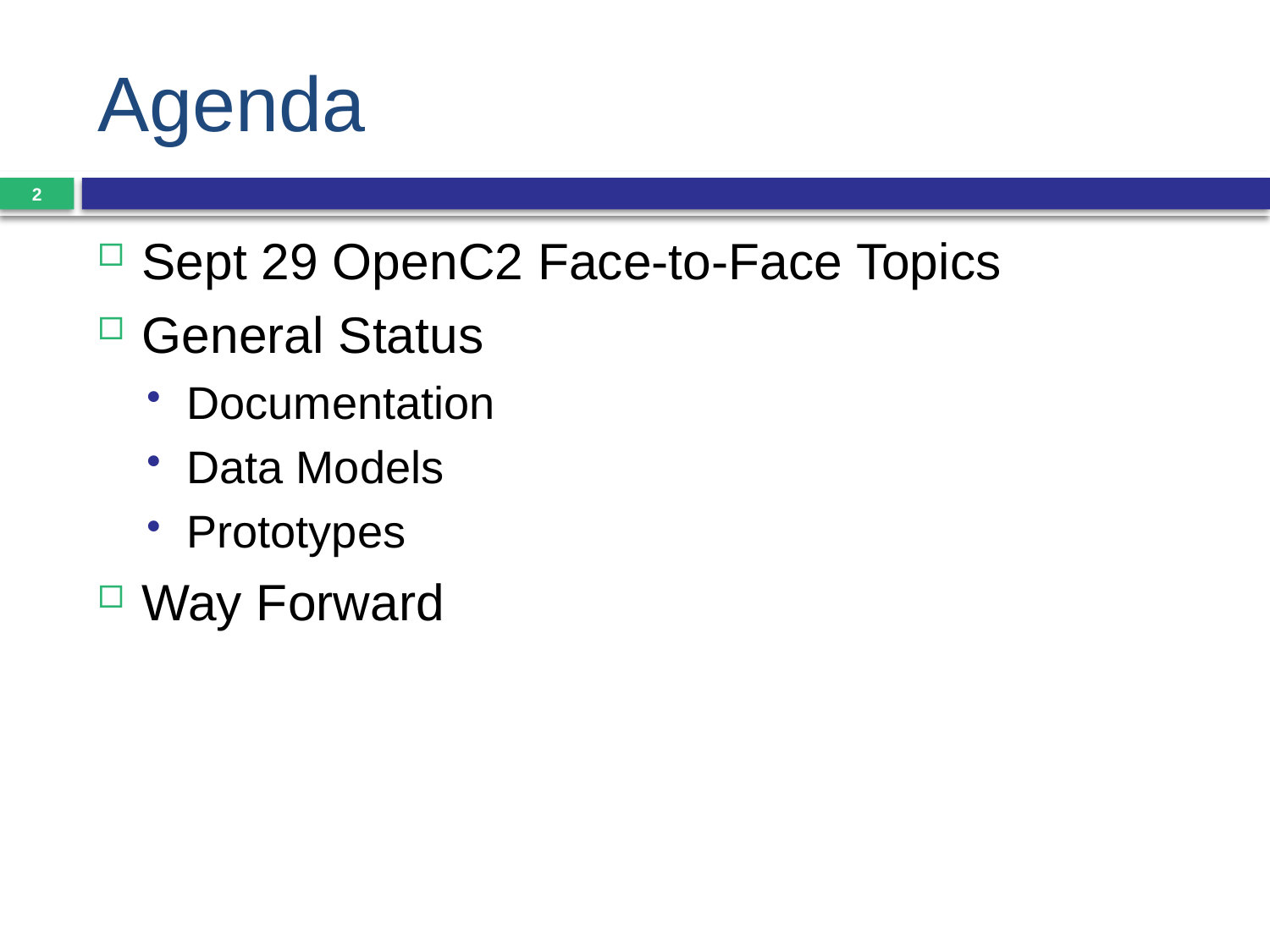

# Agenda
2
Sept 29 OpenC2 Face-to-Face Topics
General Status
Documentation
Data Models
Prototypes
Way Forward